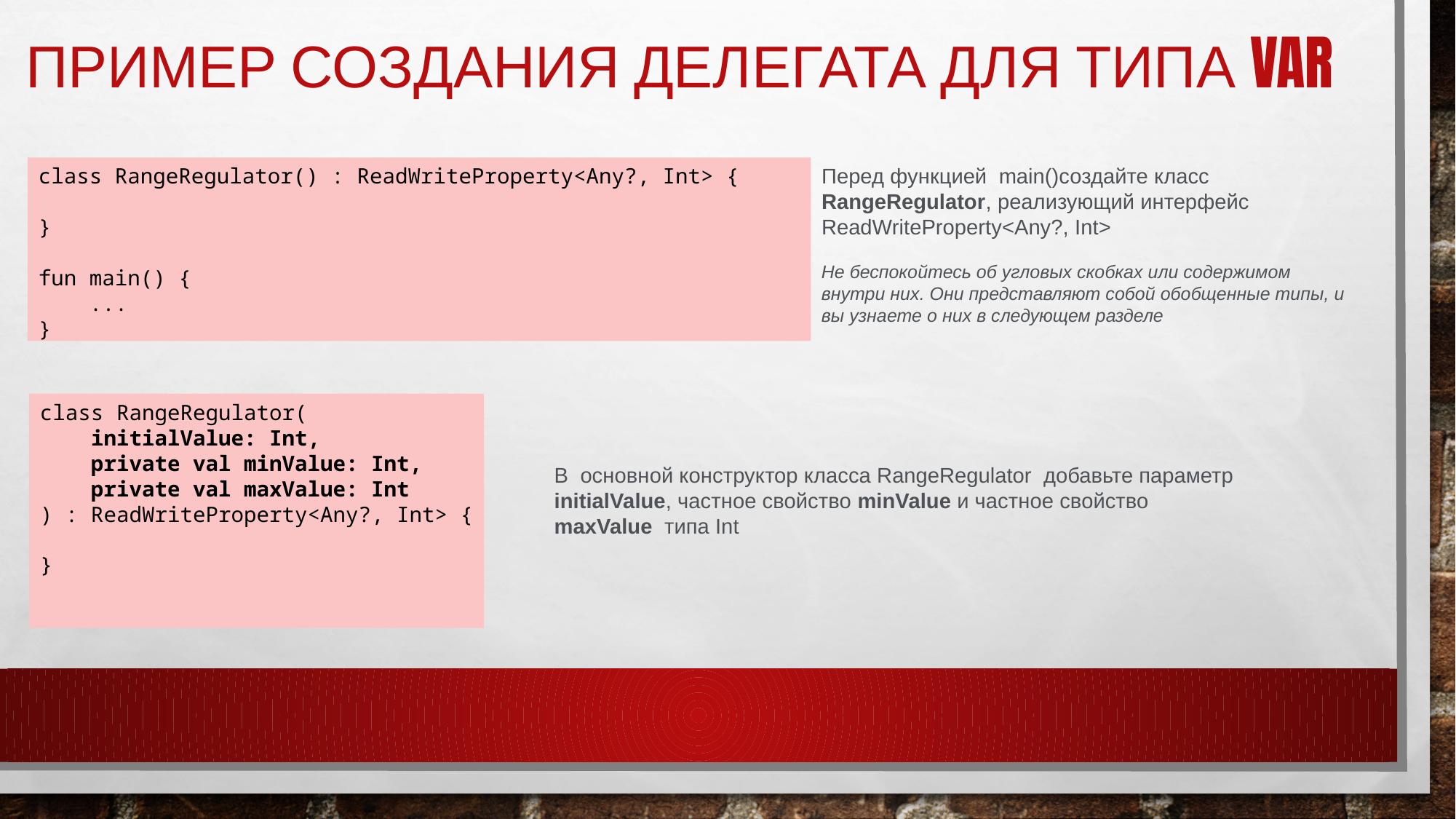

# Пример создания делегата для типа var
class RangeRegulator() : ReadWriteProperty<Any?, Int> {
}
fun main() {
    ...
}
Перед функцией  main()создайте класс RangeRegulator, реализующий интерфейс ReadWriteProperty<Any?, Int>
Не беспокойтесь об угловых скобках или содержимом внутри них. Они представляют собой обобщенные типы, и вы узнаете о них в следующем разделе
class RangeRegulator(
    initialValue: Int,
    private val minValue: Int,
    private val maxValue: Int
) : ReadWriteProperty<Any?, Int> {
}

В  основной конструктор класса RangeRegulator  добавьте параметр initialValue, частное свойство minValue и частное свойство   maxValue  типа Int